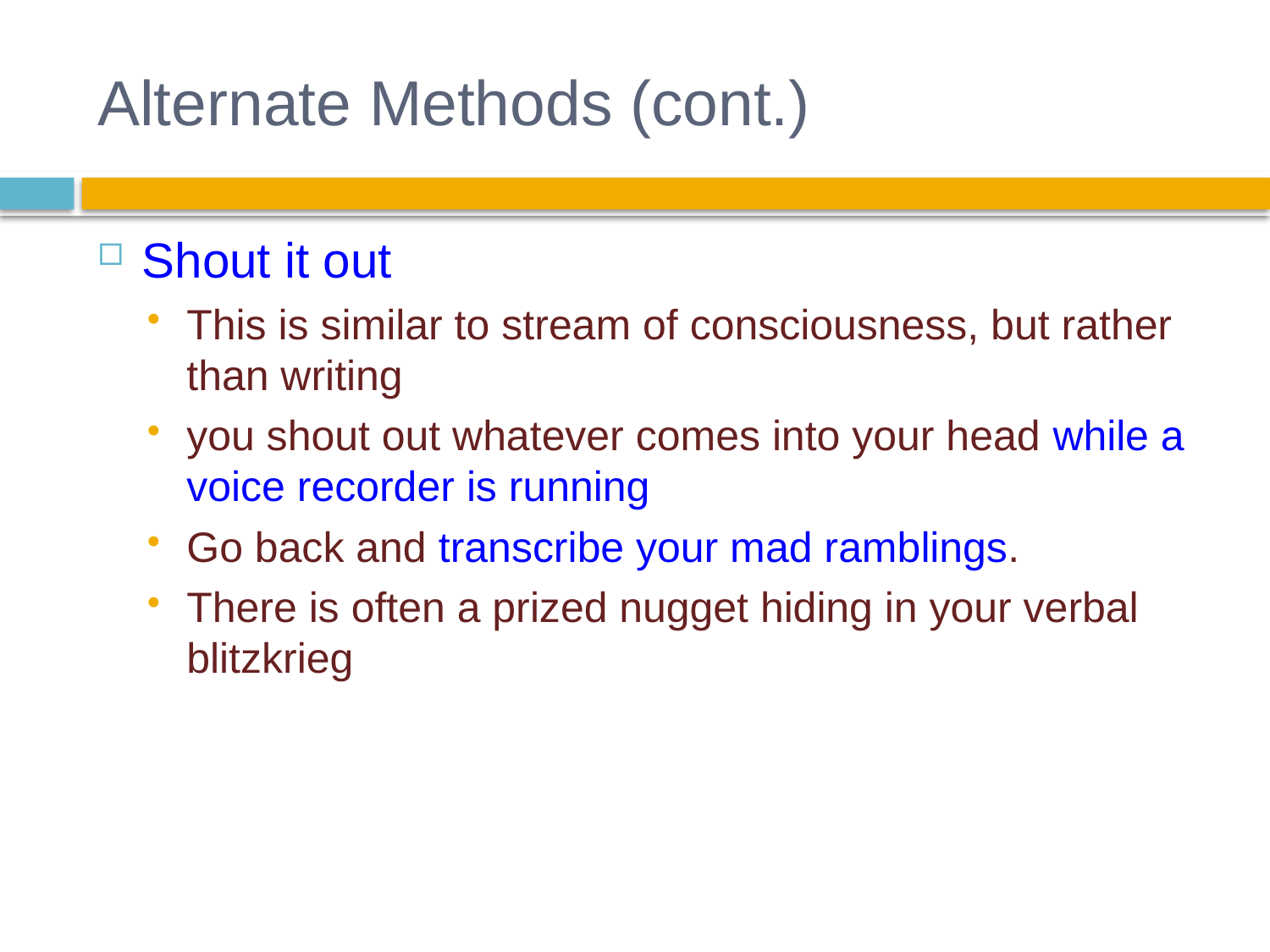

# Alternate Methods (cont.)
Shout it out
This is similar to stream of consciousness, but rather than writing
you shout out whatever comes into your head while a voice recorder is running
Go back and transcribe your mad ramblings.
There is often a prized nugget hiding in your verbal blitzkrieg